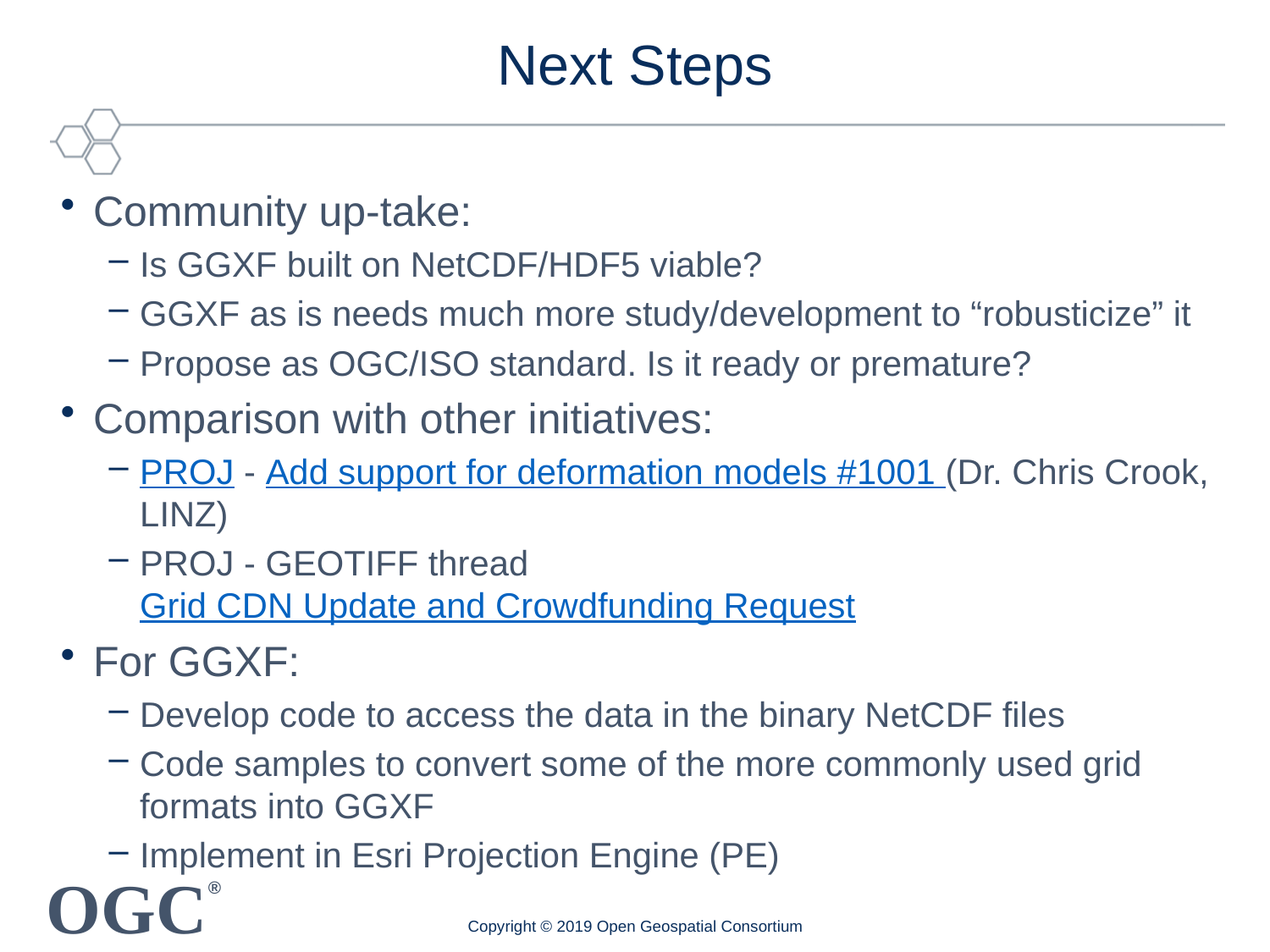

# Next Steps
Community up-take:
Is GGXF built on NetCDF/HDF5 viable?
GGXF as is needs much more study/development to “robusticize” it
Propose as OGC/ISO standard. Is it ready or premature?
Comparison with other initiatives:
PROJ - Add support for deformation models #1001 (Dr. Chris Crook, LINZ)
PROJ - GEOTIFF thread Grid CDN Update and Crowdfunding Request
For GGXF:
Develop code to access the data in the binary NetCDF files
Code samples to convert some of the more commonly used grid formats into GGXF
Implement in Esri Projection Engine (PE)

Copyright © 2019 Open Geospatial Consortium